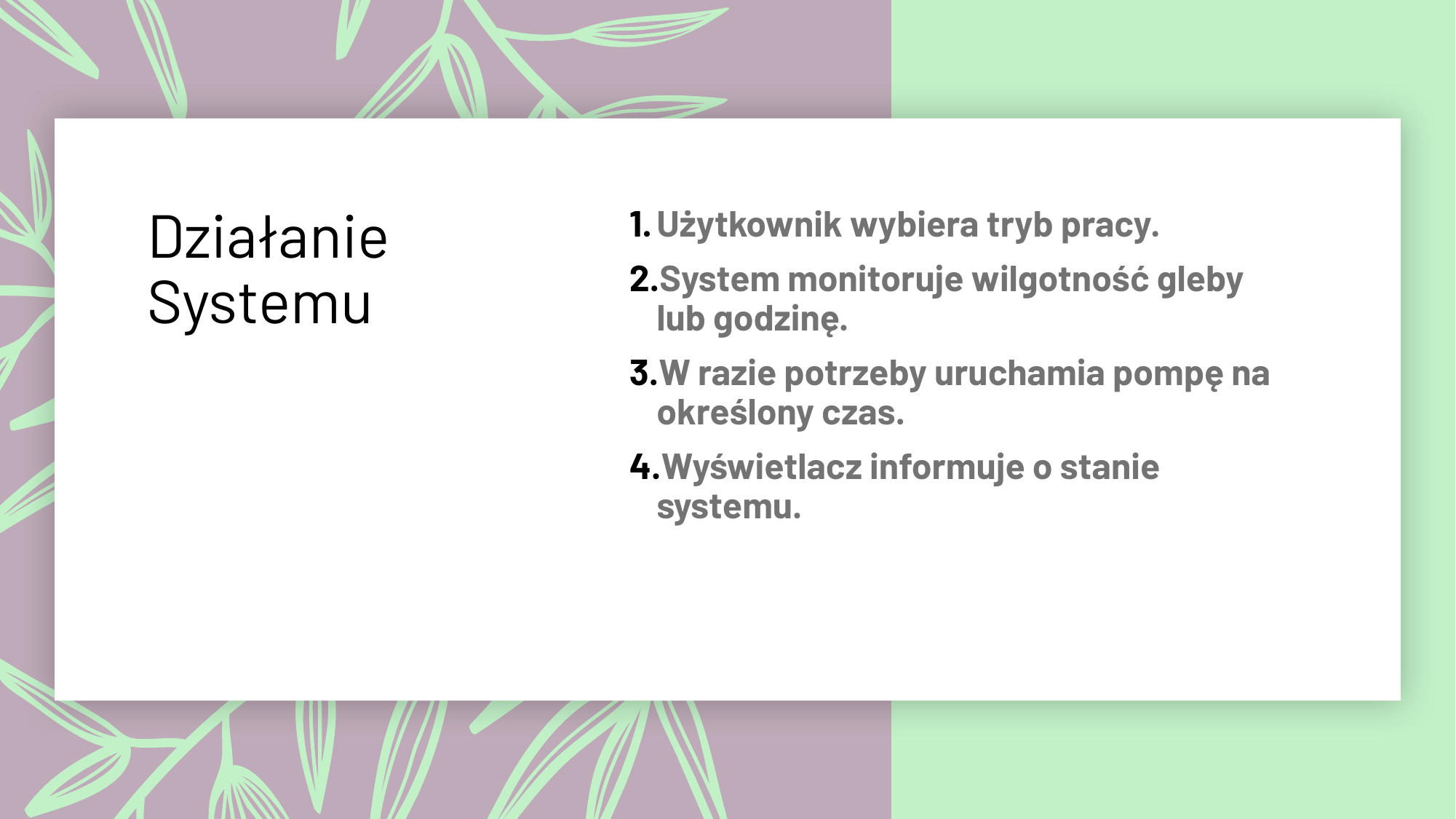

# Działanie Systemu
Użytkownik wybiera tryb pracy.
System monitoruje wilgotność gleby lub godzinę.
W razie potrzeby uruchamia pompę na określony czas.
Wyświetlacz informuje o stanie systemu.